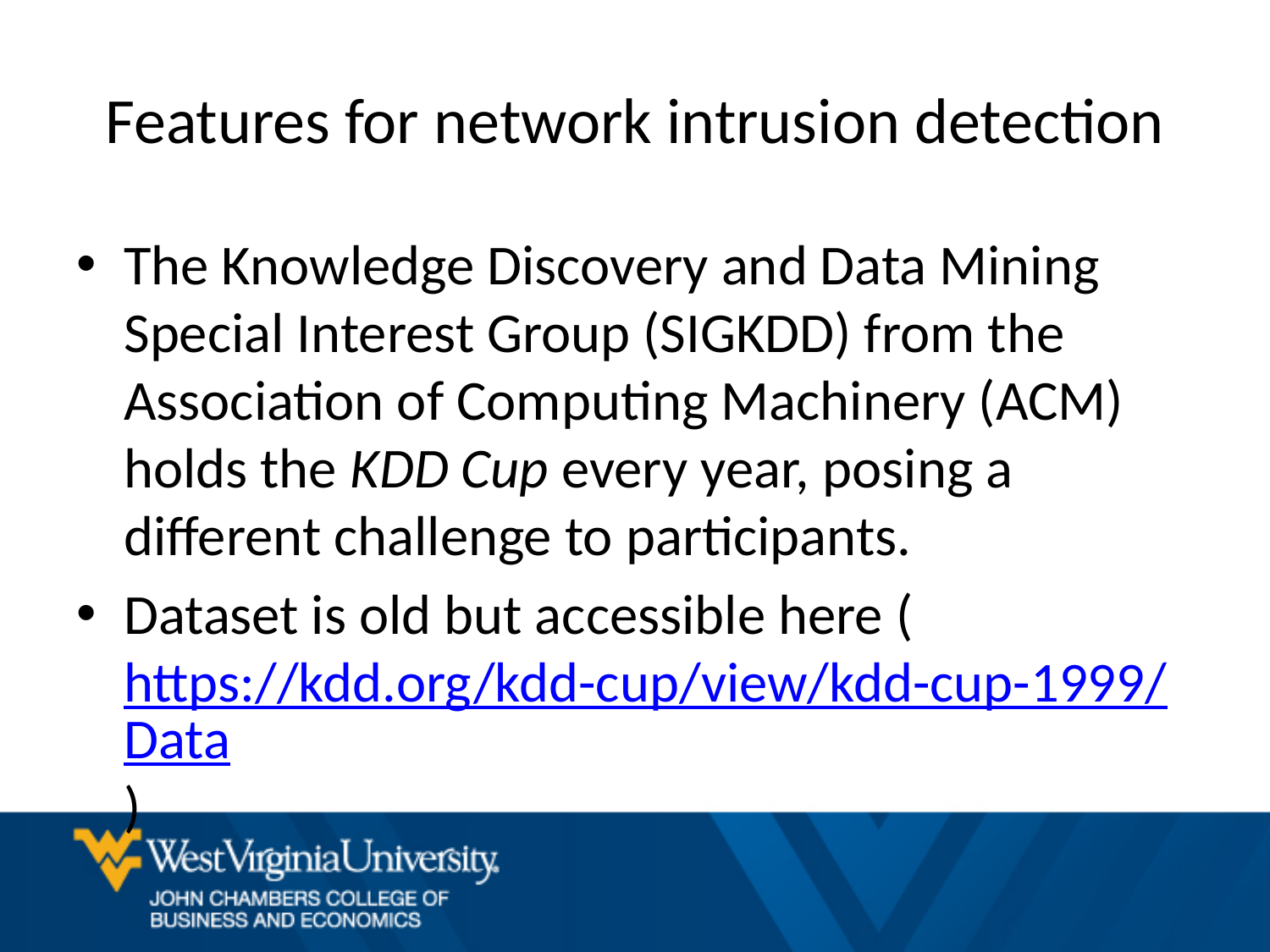

# Features for network intrusion detection
The Knowledge Discovery and Data Mining Special Interest Group (SIGKDD) from the Association of Computing Machinery (ACM) holds the KDD Cup every year, posing a different challenge to participants.
Dataset is old but accessible here (https://kdd.org/kdd-cup/view/kdd-cup-1999/Data)